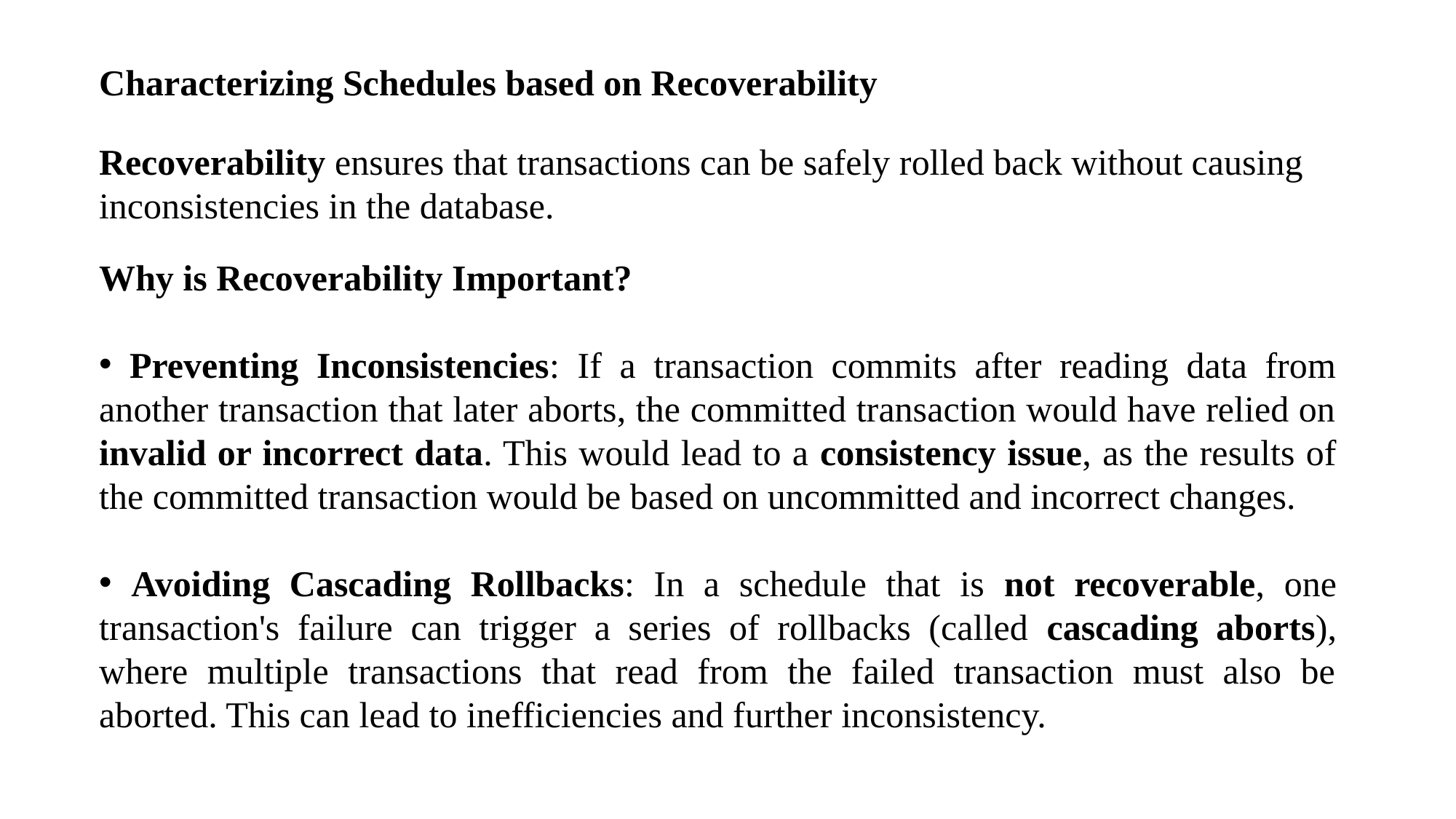

Characterizing Schedules based on Recoverability
Recoverability ensures that transactions can be safely rolled back without causing inconsistencies in the database.
Why is Recoverability Important?

 Preventing Inconsistencies: If a transaction commits after reading data from another transaction that later aborts, the committed transaction would have relied on invalid or incorrect data. This would lead to a consistency issue, as the results of the committed transaction would be based on uncommitted and incorrect changes.

 Avoiding Cascading Rollbacks: In a schedule that is not recoverable, one transaction's failure can trigger a series of rollbacks (called cascading aborts), where multiple transactions that read from the failed transaction must also be aborted. This can lead to inefficiencies and further inconsistency.